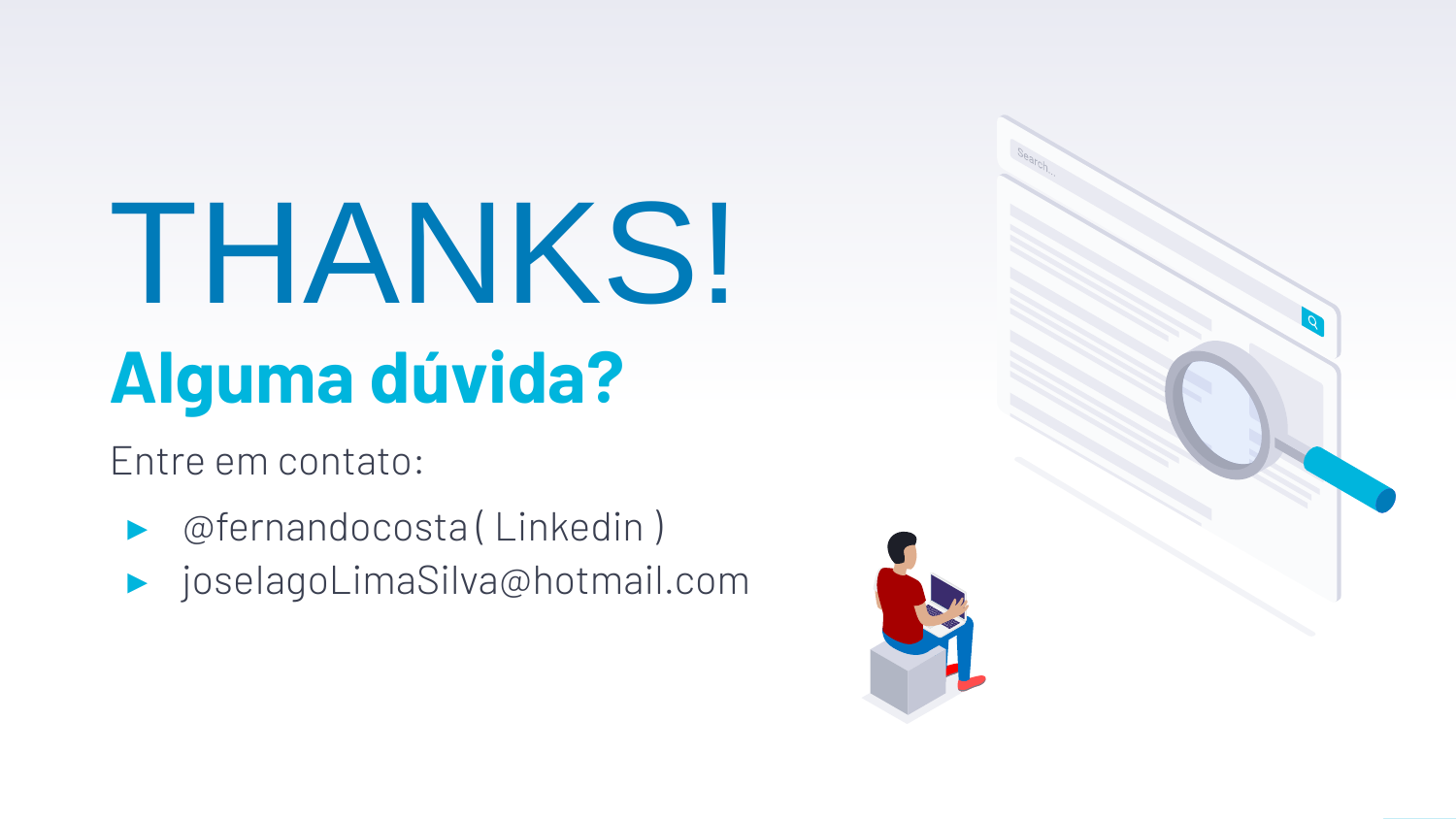

THANKS!
Alguma dúvida?
Entre em contato:
@fernandocosta ( Linkedin )
joseIagoLimaSilva@hotmail.com

5